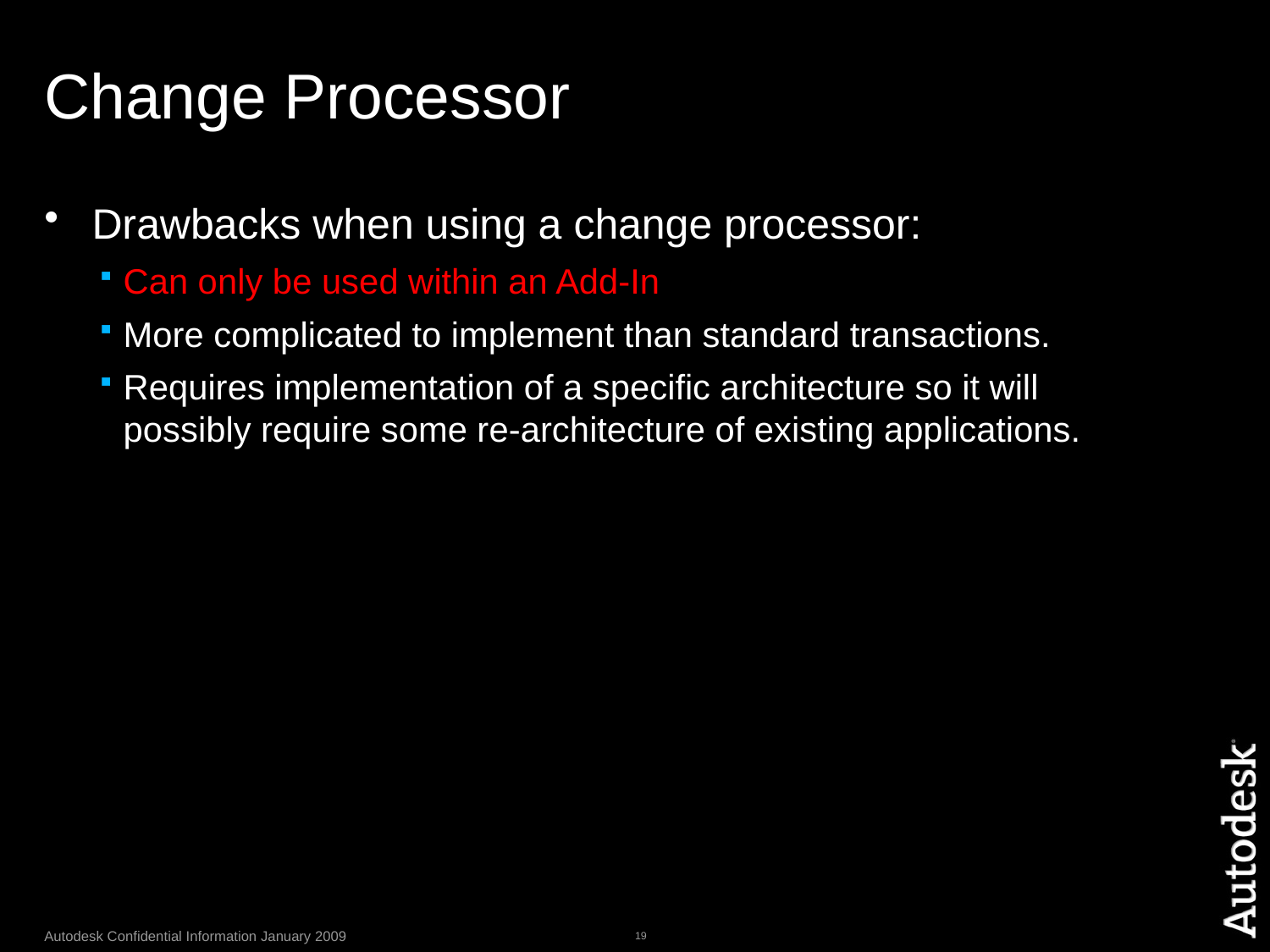

# Change Processor
Drawbacks when using a change processor:
Can only be used within an Add-In
More complicated to implement than standard transactions.
Requires implementation of a specific architecture so it will possibly require some re-architecture of existing applications.